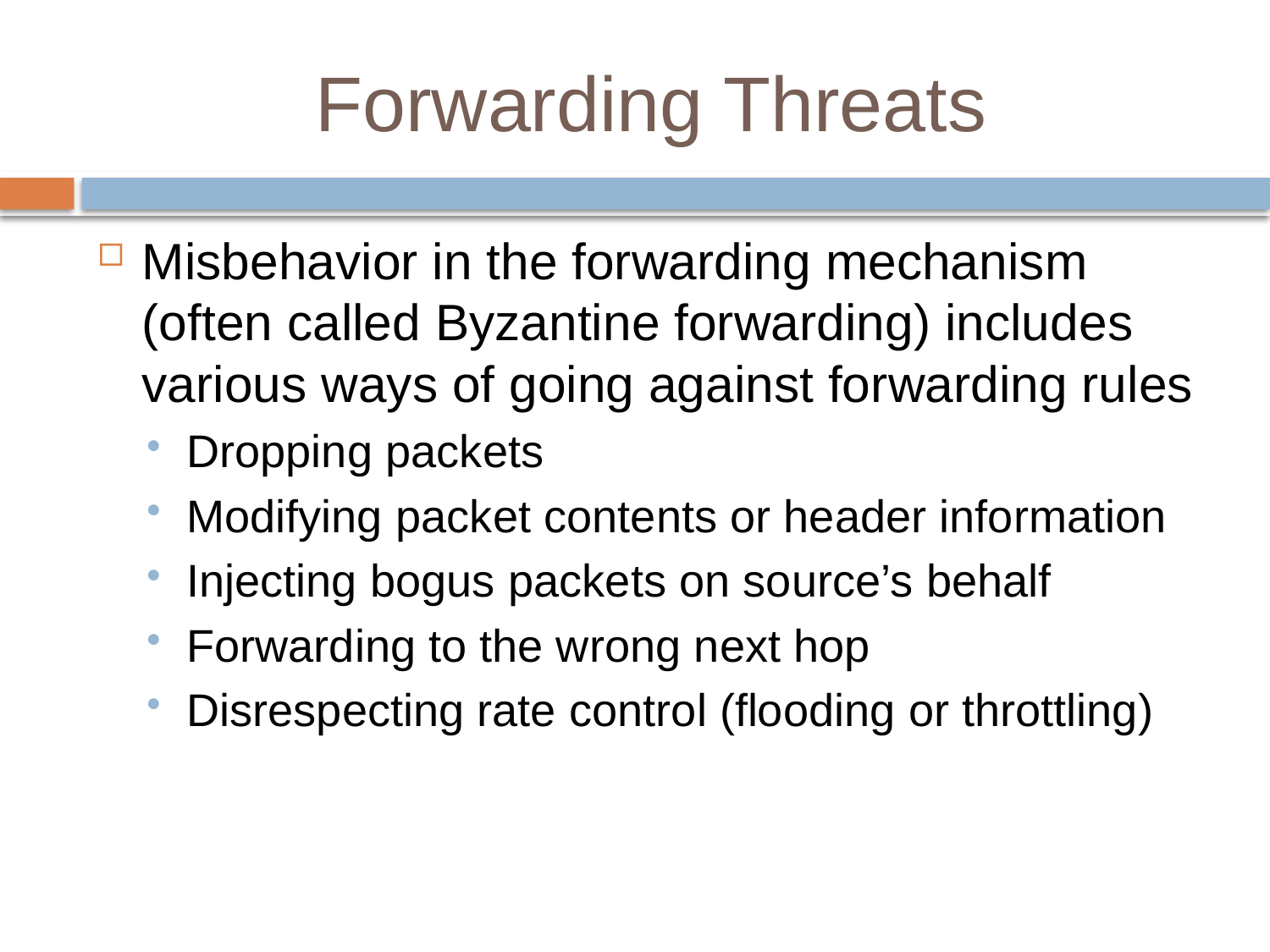

# Forwarding Threats
Misbehavior in the forwarding mechanism (often called Byzantine forwarding) includes various ways of going against forwarding rules
Dropping packets
Modifying packet contents or header information
Injecting bogus packets on source’s behalf
Forwarding to the wrong next hop
Disrespecting rate control (flooding or throttling)